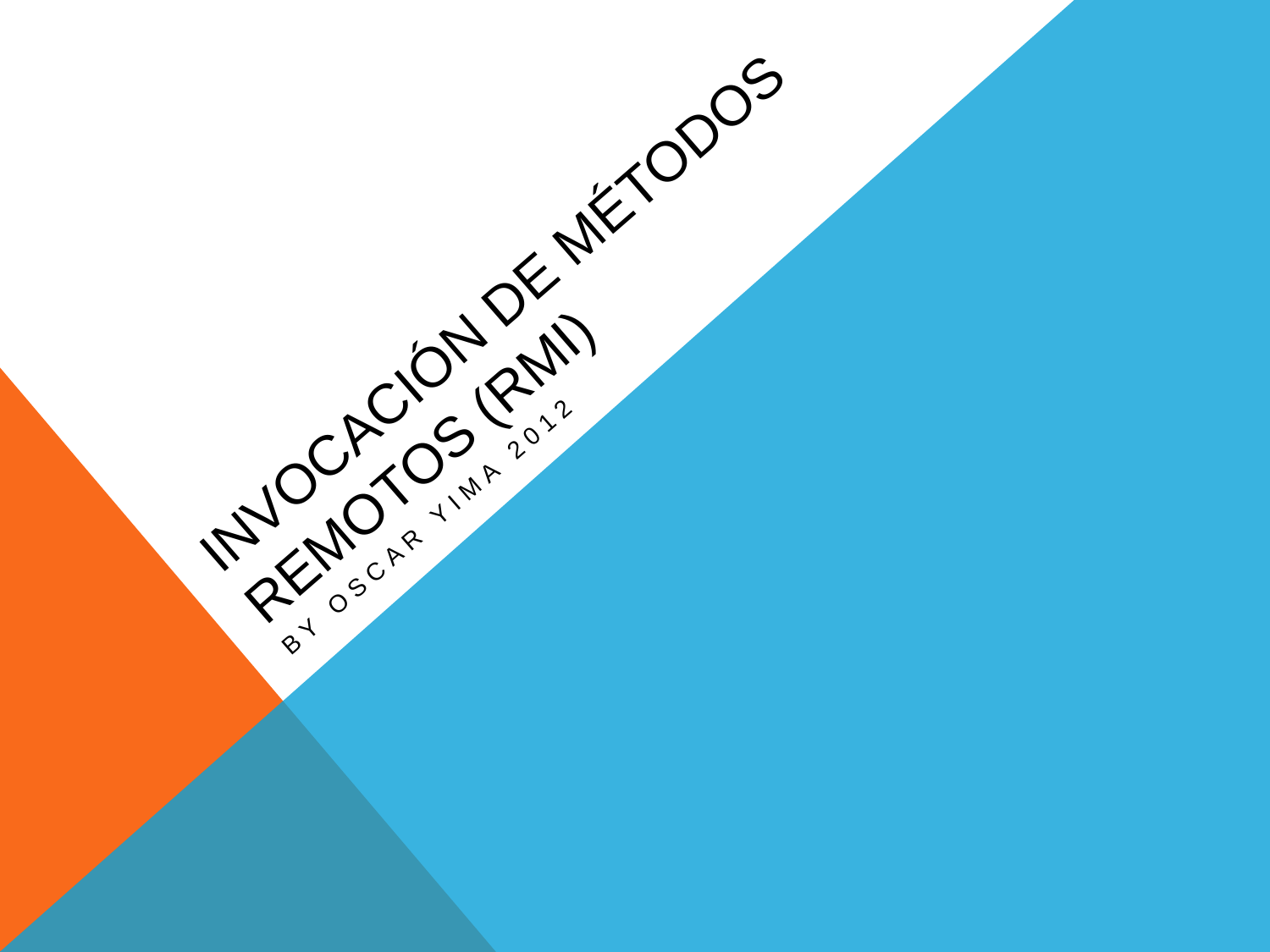

# Invocación de métodos remotos (RMI)
By Oscar Yima 2012